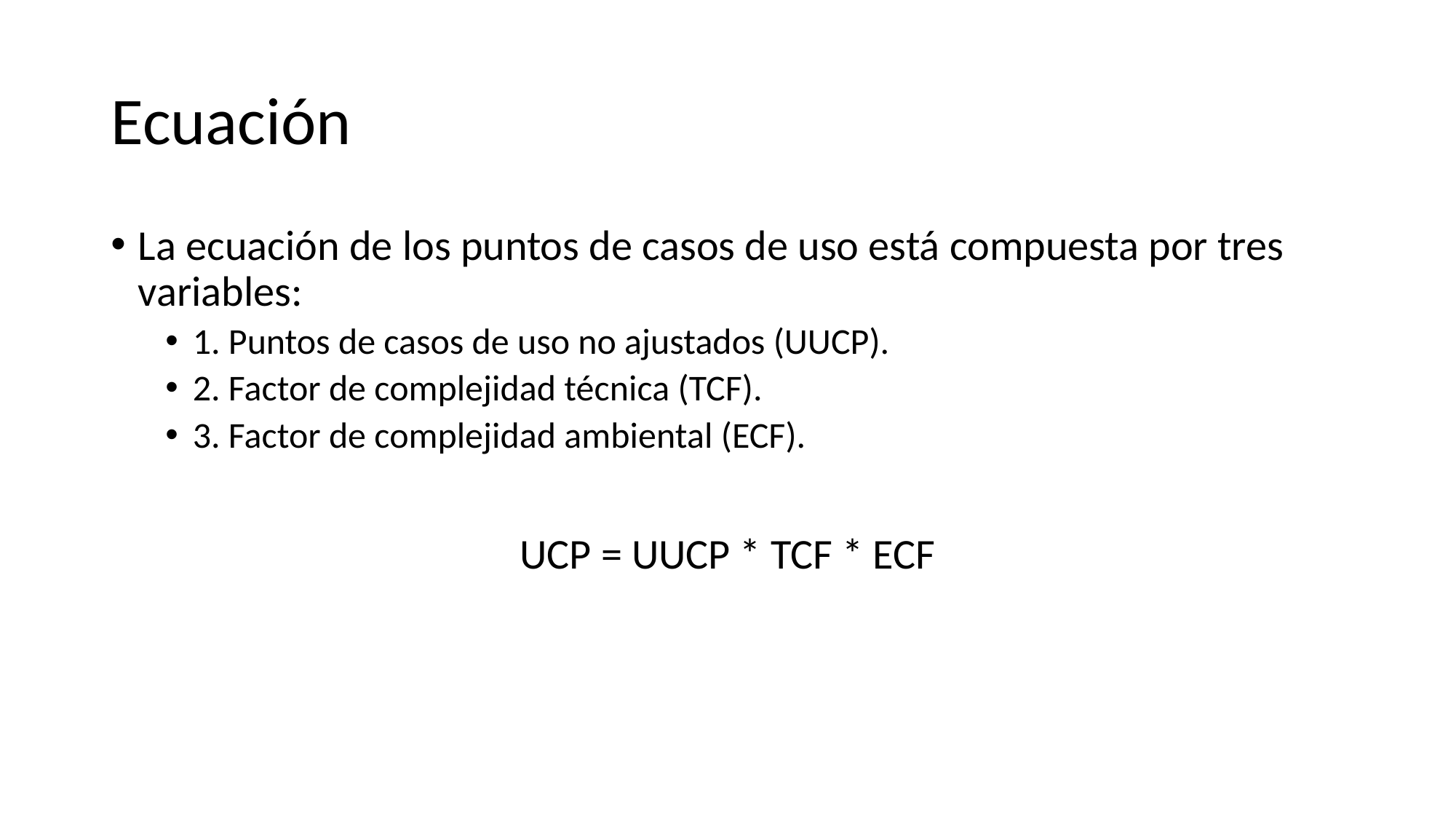

# Ecuación
La ecuación de los puntos de casos de uso está compuesta por tres variables:
1. Puntos de casos de uso no ajustados (UUCP).
2. Factor de complejidad técnica (TCF).
3. Factor de complejidad ambiental (ECF).

UCP = UUCP * TCF * ECF